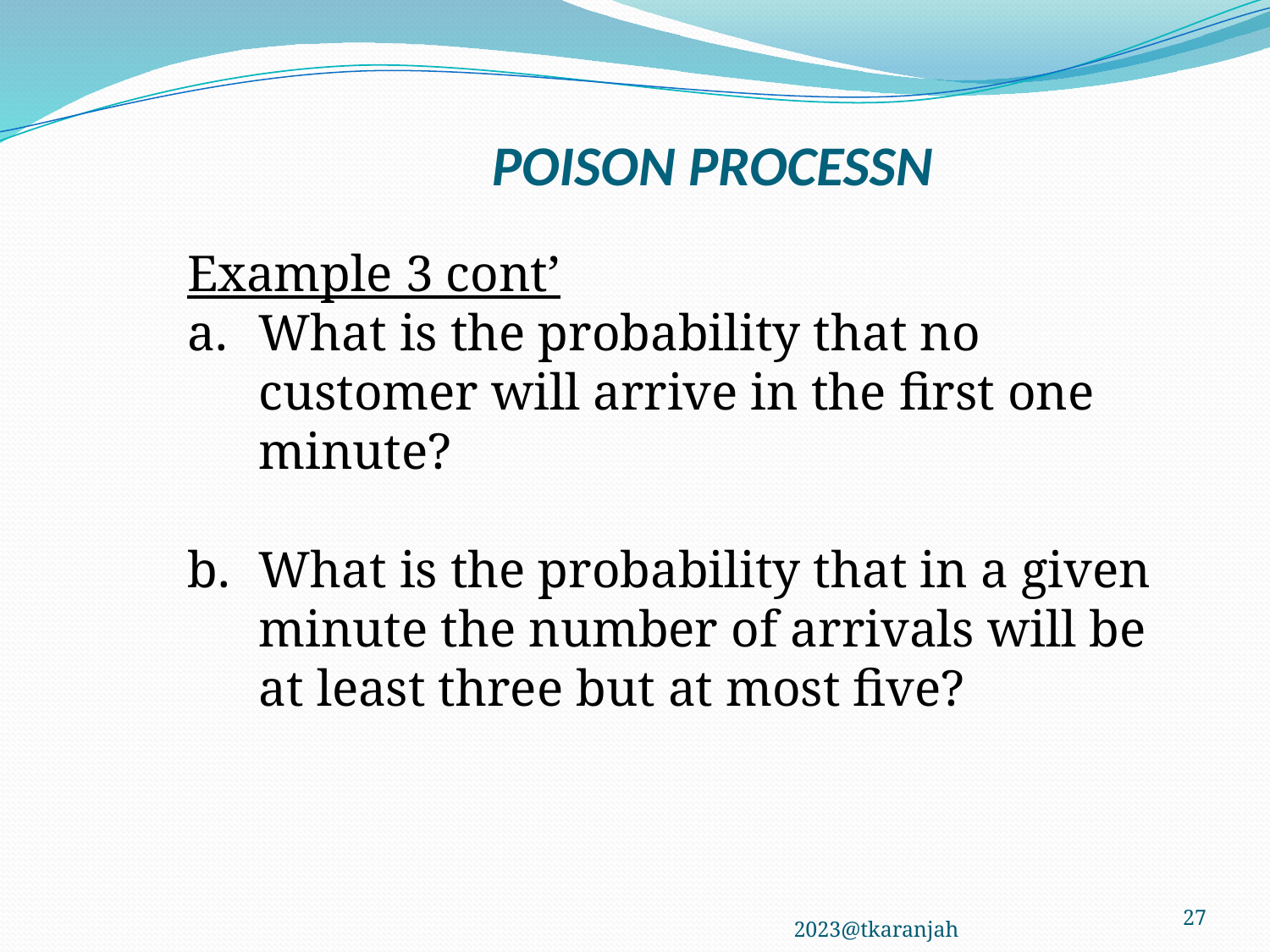

# POISON PROCESSN
Example 3 cont’
What is the probability that no customer will arrive in the first one minute?

What is the probability that in a given minute the number of arrivals will be at least three but at most five?

2023@tkaranjah
27